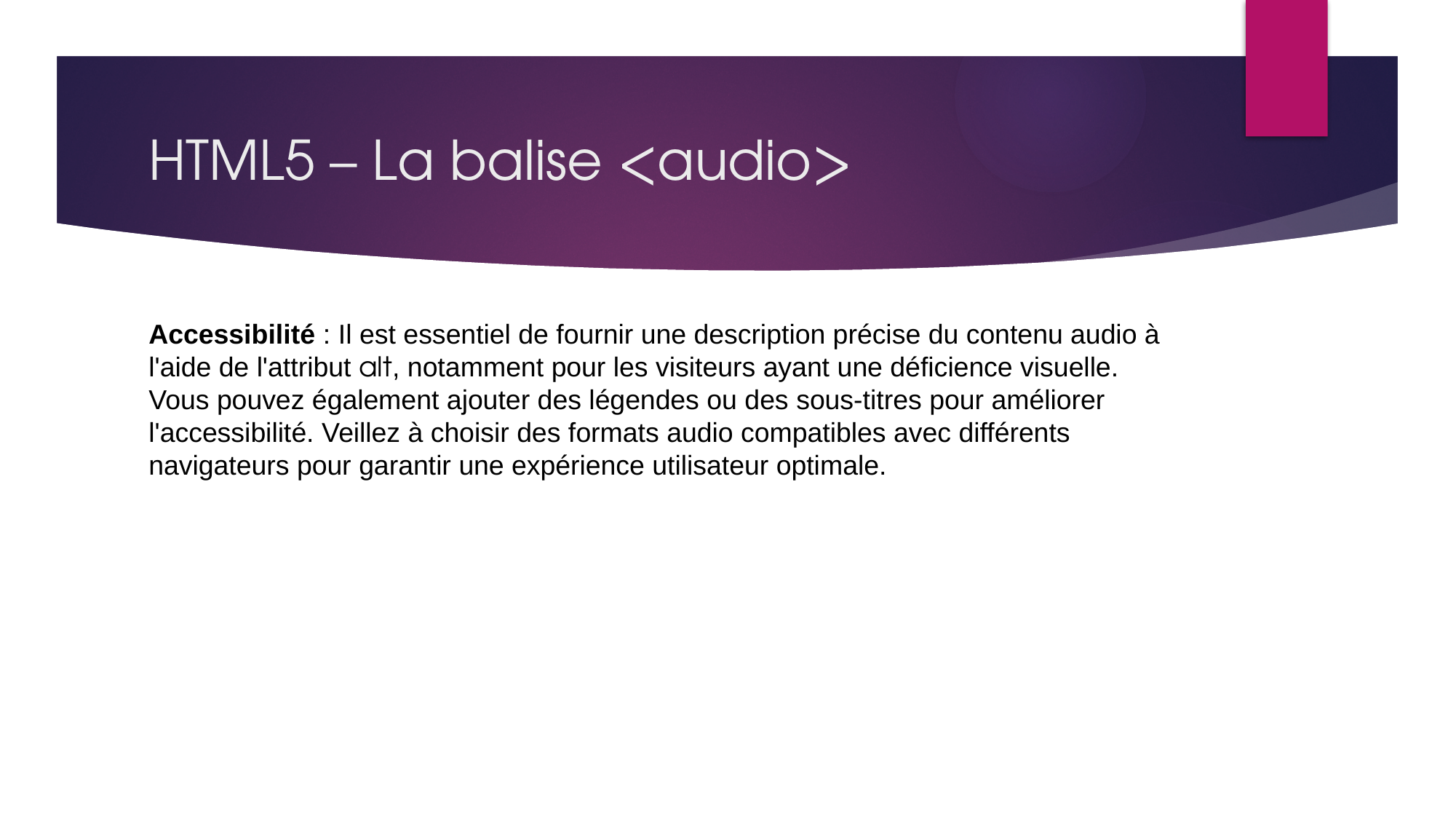

# HTML5 – La balise <audio>
Accessibilité : Il est essentiel de fournir une description précise du contenu audio à l'aide de l'attribut alt, notamment pour les visiteurs ayant une déficience visuelle. Vous pouvez également ajouter des légendes ou des sous-titres pour améliorer l'accessibilité. Veillez à choisir des formats audio compatibles avec différents navigateurs pour garantir une expérience utilisateur optimale.